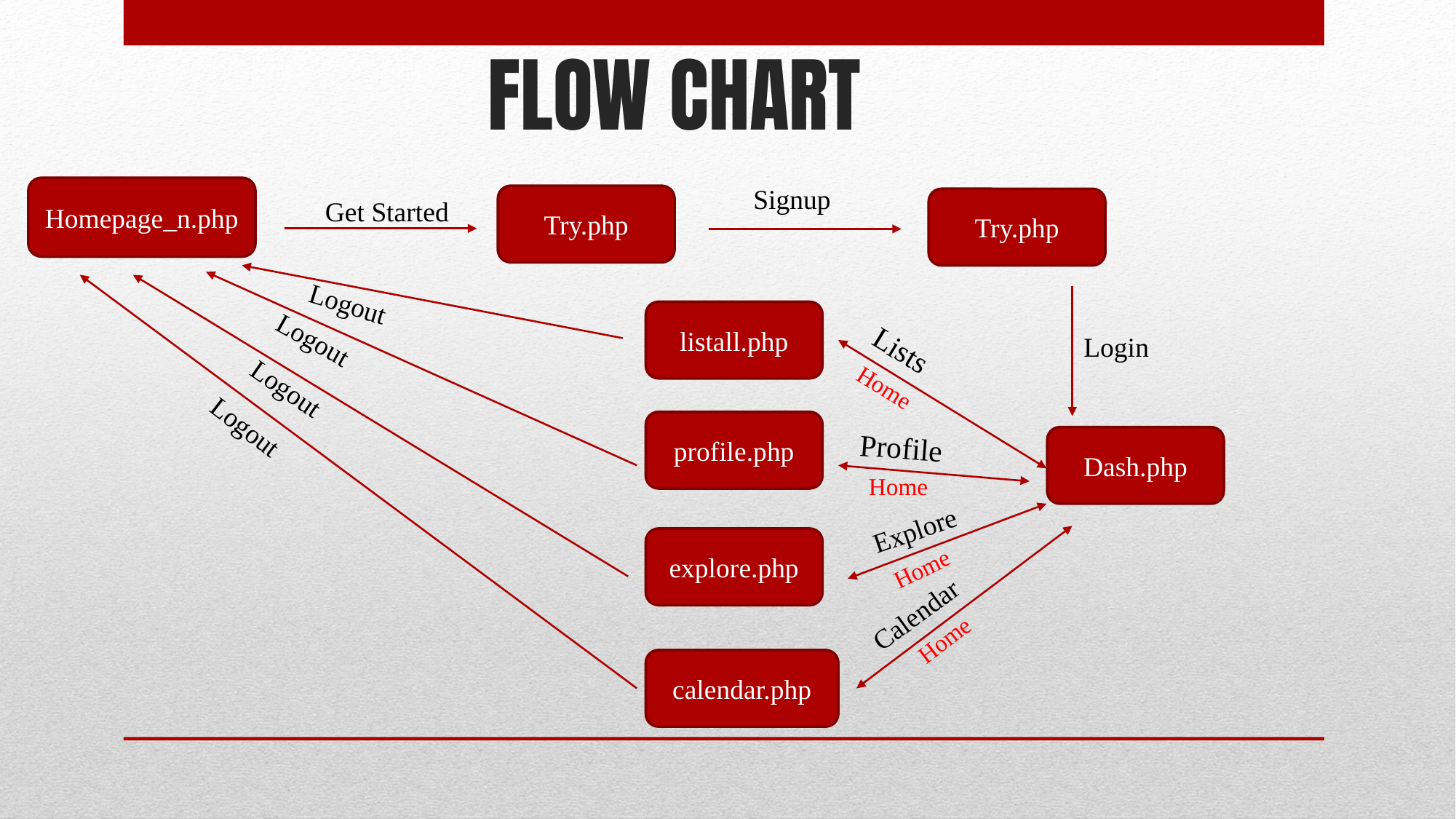

# FLOW CHART
Signup
Homepage_n.php
Try.php
Get Started
Try.php
Logout
listall.php
Logout
Login
Lists
Logout
Home
Logout
profile.php
Profile
Dash.php
Home
Explore
explore.php
Home
Calendar
Home
calendar.php